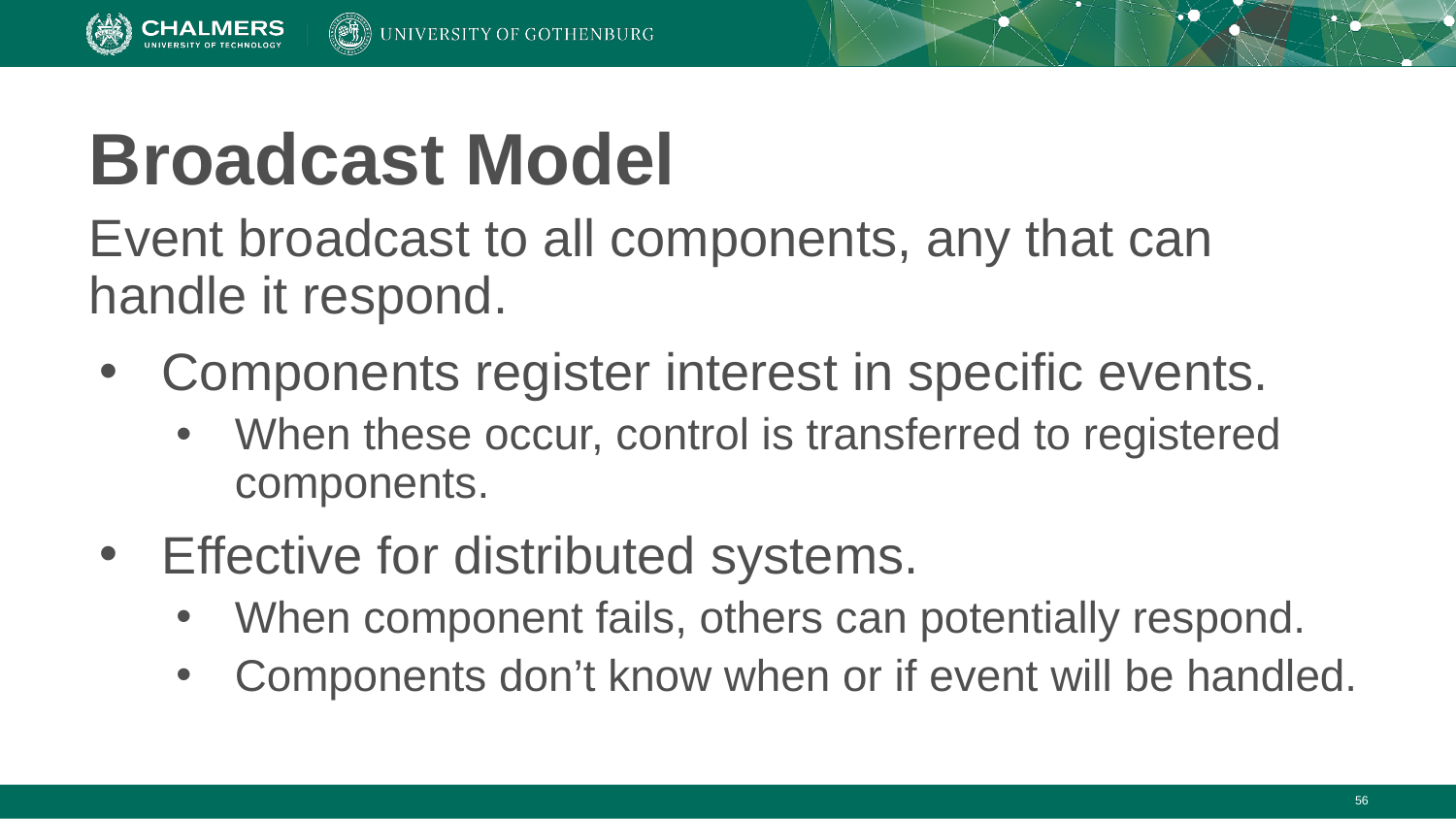

# Broadcast Model
Event broadcast to all components, any that can handle it respond.
Components register interest in specific events.
When these occur, control is transferred to registered components.
Effective for distributed systems.
When component fails, others can potentially respond.
Components don’t know when or if event will be handled.
56